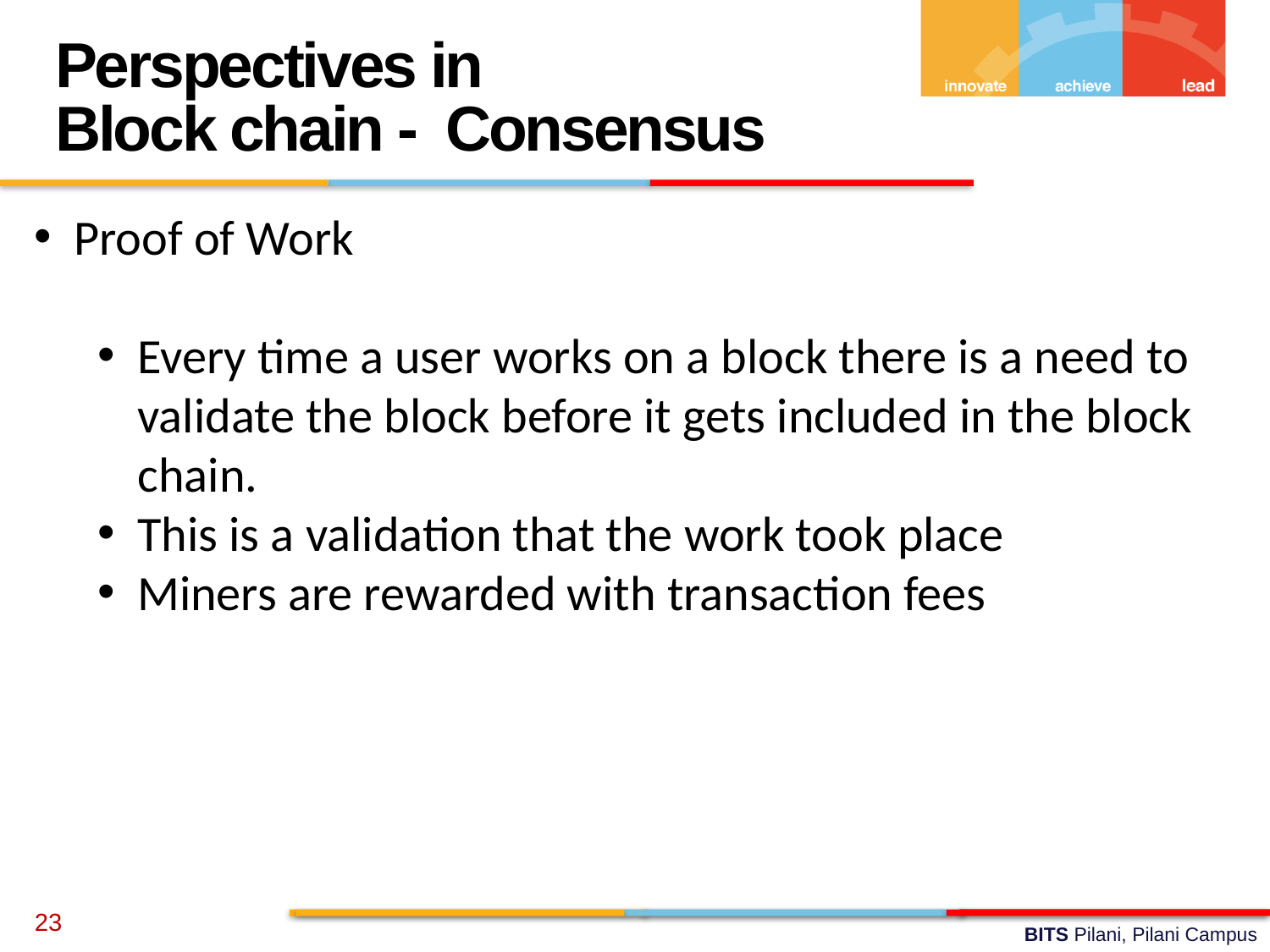

Perspectives in
Block chain -  Consensus
Proof of Work

Every time a user works on a block there is a need to validate the block before it gets included in the block chain.
This is a validation that the work took place
Miners are rewarded with transaction fees

23